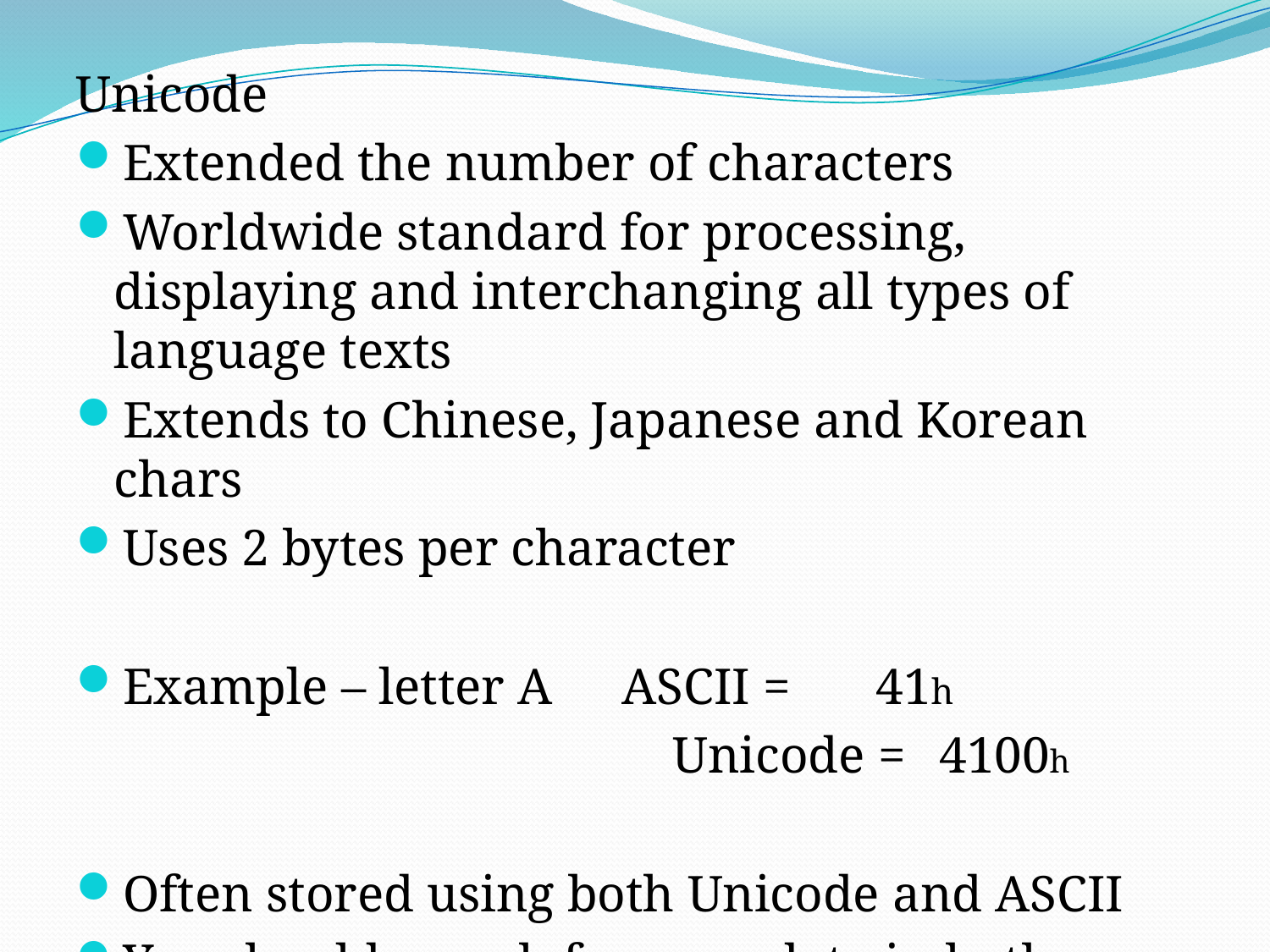

Unicode
Extended the number of characters
Worldwide standard for processing, displaying and interchanging all types of language texts
Extends to Chinese, Japanese and Korean chars
Uses 2 bytes per character

Example – letter A 	ASCII = 	41h
  					Unicode = 	 4100h

Often stored using both Unicode and ASCII
You should search for your data in both formats